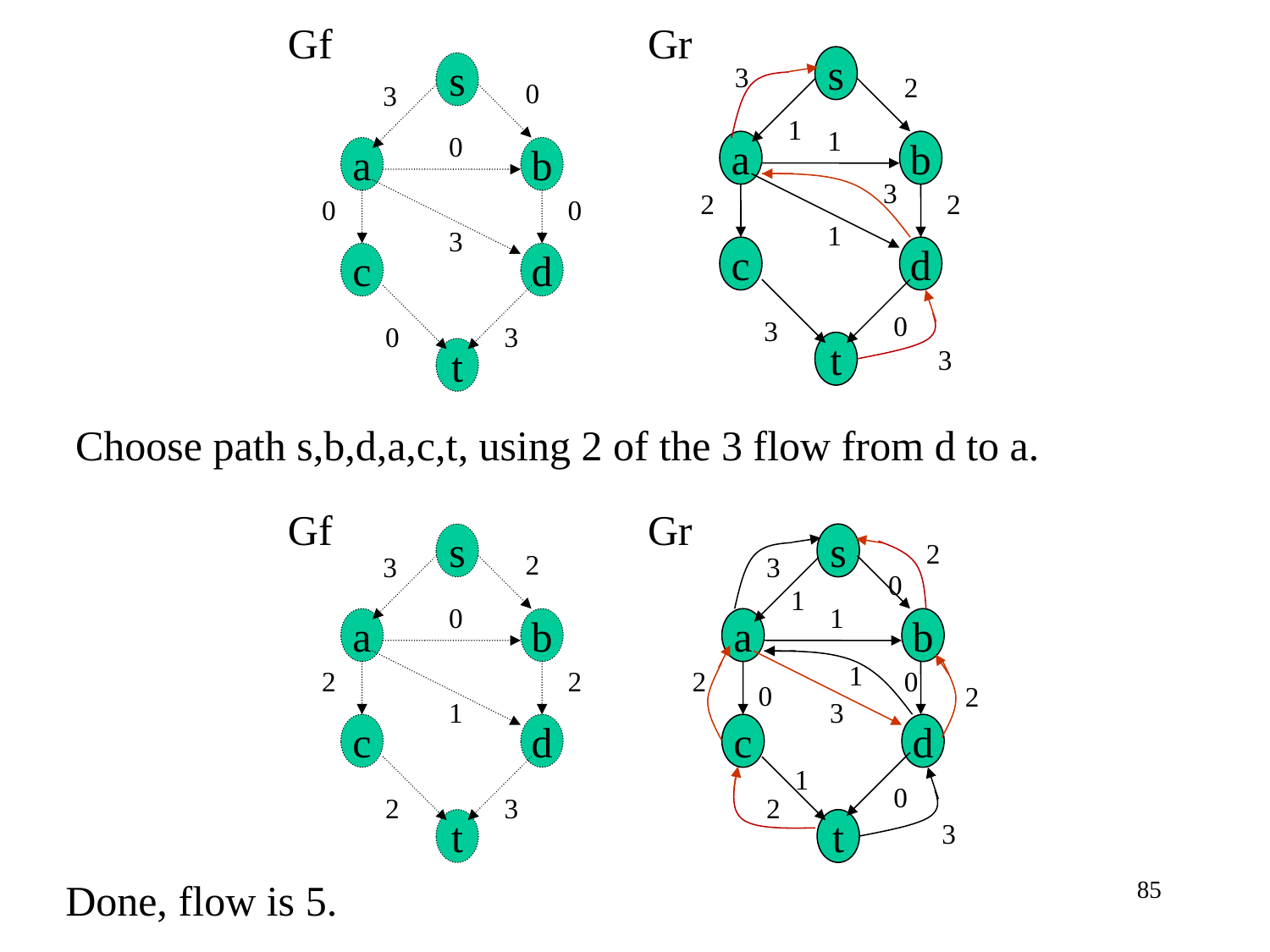

Gf
Gr
s
s
3
2

0

3

1
1
0
a
b
a
b

3

2
2

0
0

1
3
c
d
c
d

0
3
0
3

t
3
t
Choose path s,b,d,a,c,t, using 2 of the 3 flow from d to a.
Gf
Gr
s
s
2

2

3
3

0
1
0
1
a
b
a
b

1

2
2
2
0

0
2
1
3
c
d
c
d

1

0

2
3
2

t
t
3
Done, flow is 5.
85